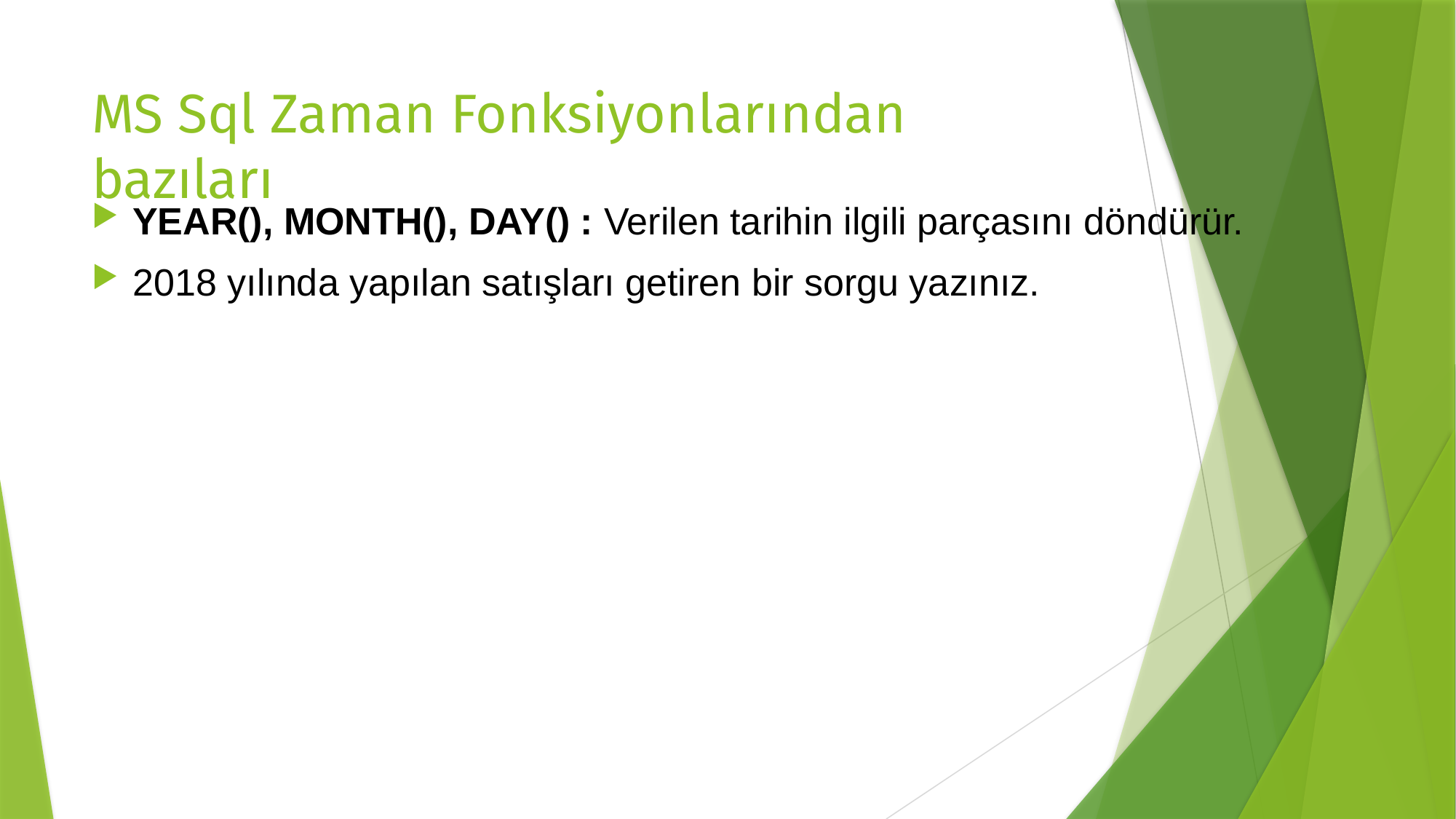

# MS Sql Zaman Fonksiyonlarından bazıları
YEAR(), MONTH(), DAY() : Verilen tarihin ilgili parçasını döndürür.
2018 yılında yapılan satışları getiren bir sorgu yazınız.